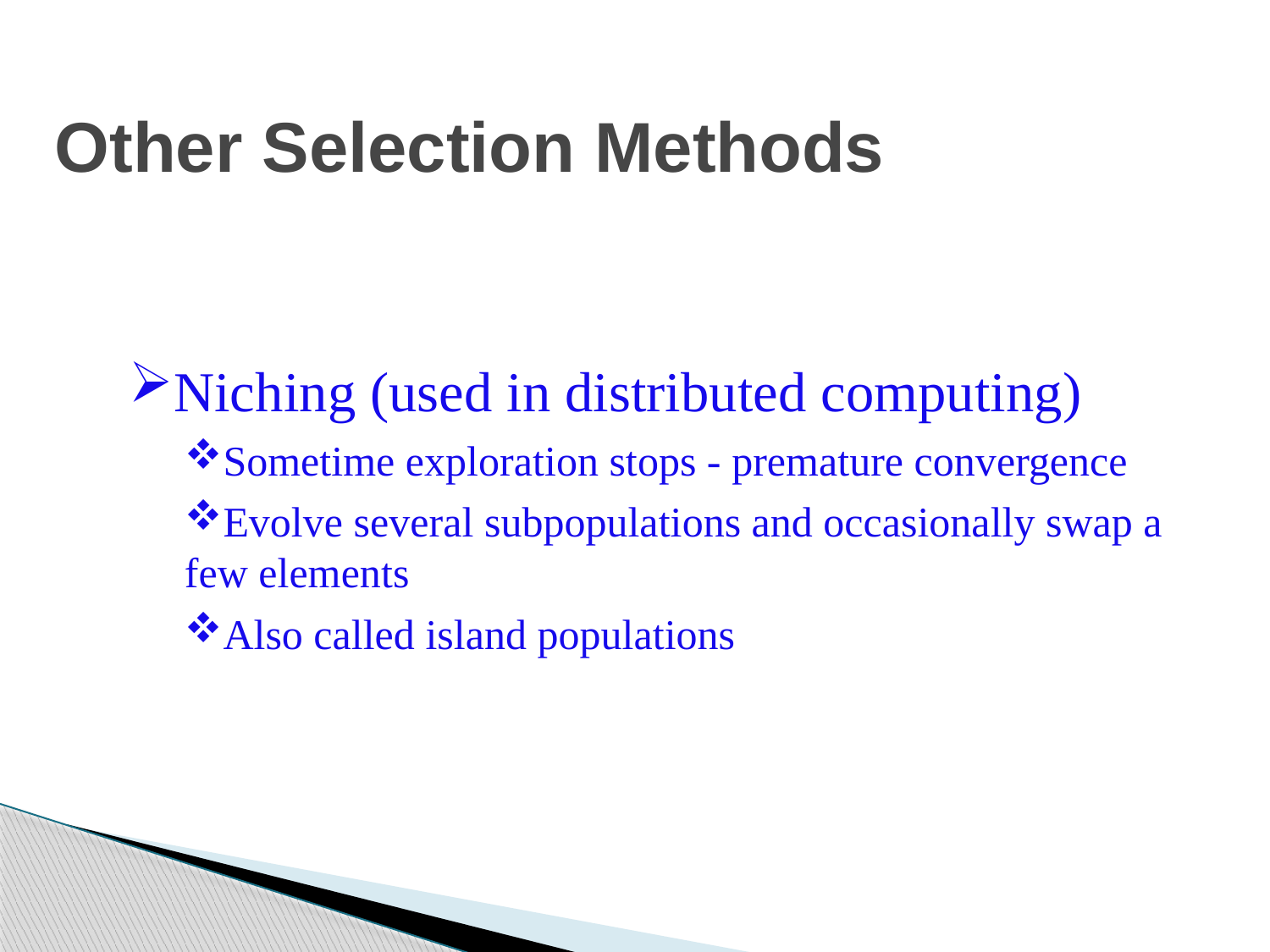

Other Selection Methods
Niching (used in distributed computing)
Sometime exploration stops - premature convergence
Evolve several subpopulations and occasionally swap a few elements
Also called island populations